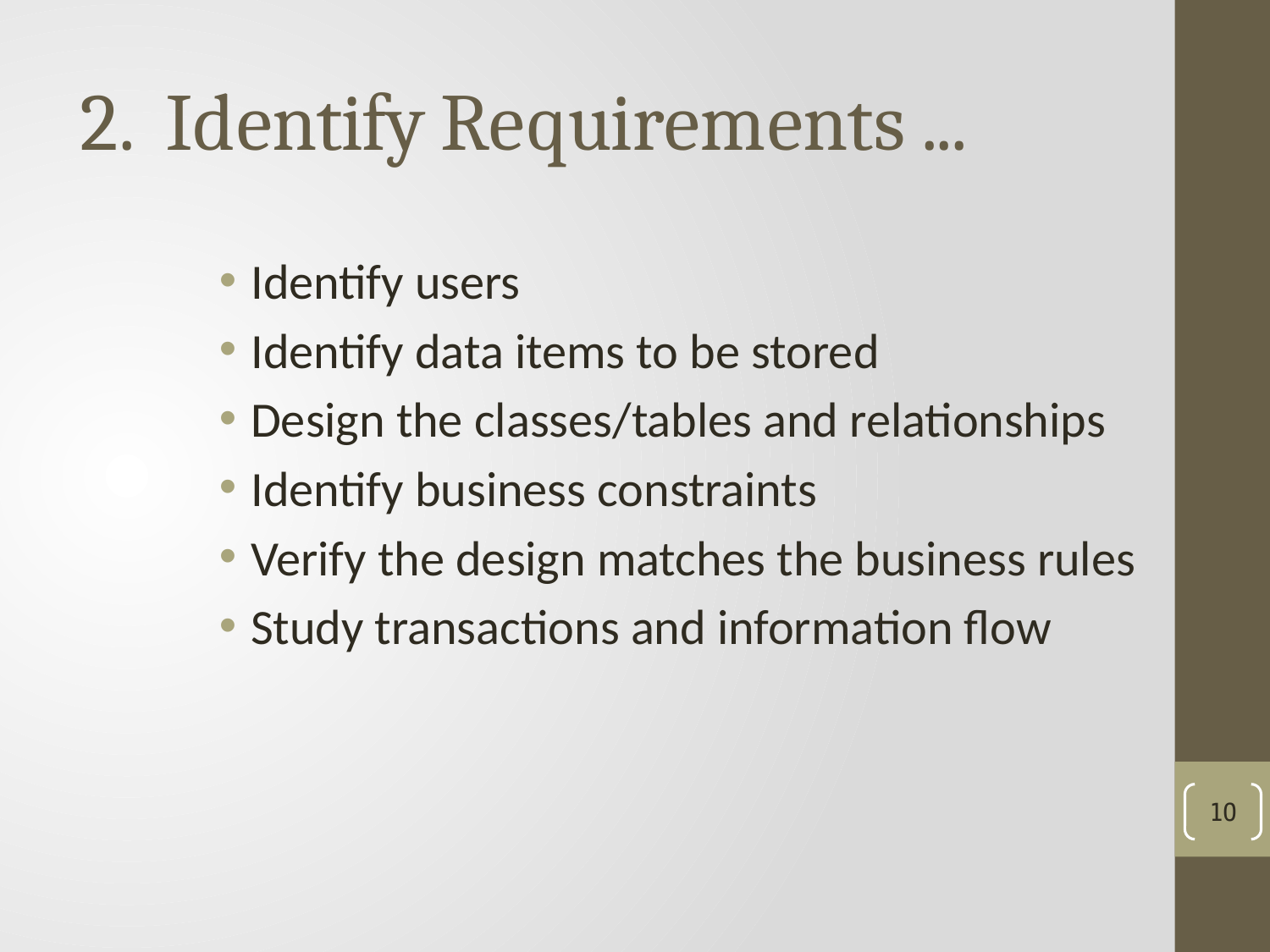

# 2.  Identify Requirements ...
Identify users
Identify data items to be stored
Design the classes/tables and relationships
Identify business constraints
Verify the design matches the business rules
Study transactions and information flow
10